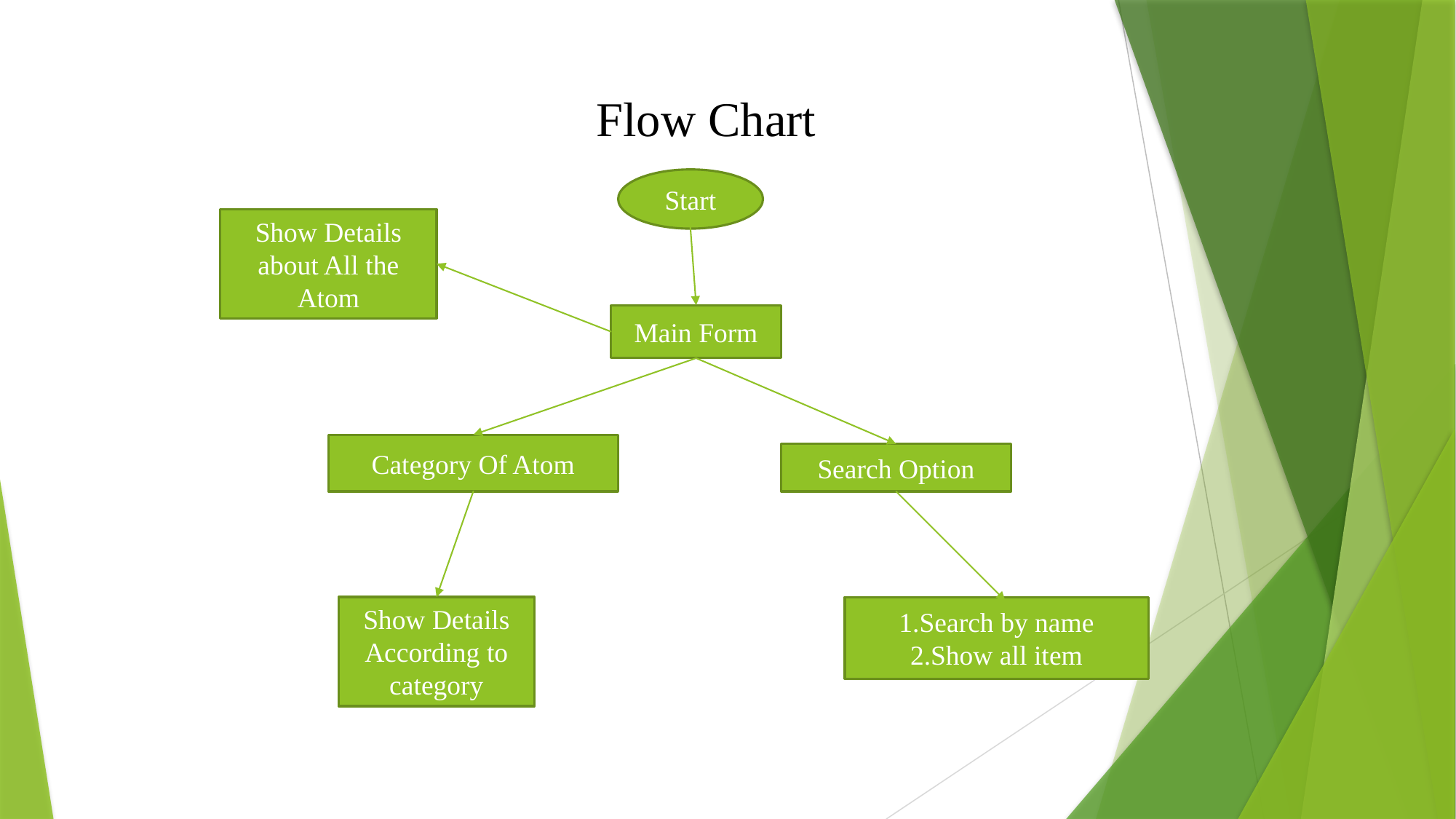

Flow Chart
Start
Show Details about All the Atom
Main Form
Category Of Atom
Search Option
Show Details According to category
1.Search by name
2.Show all item